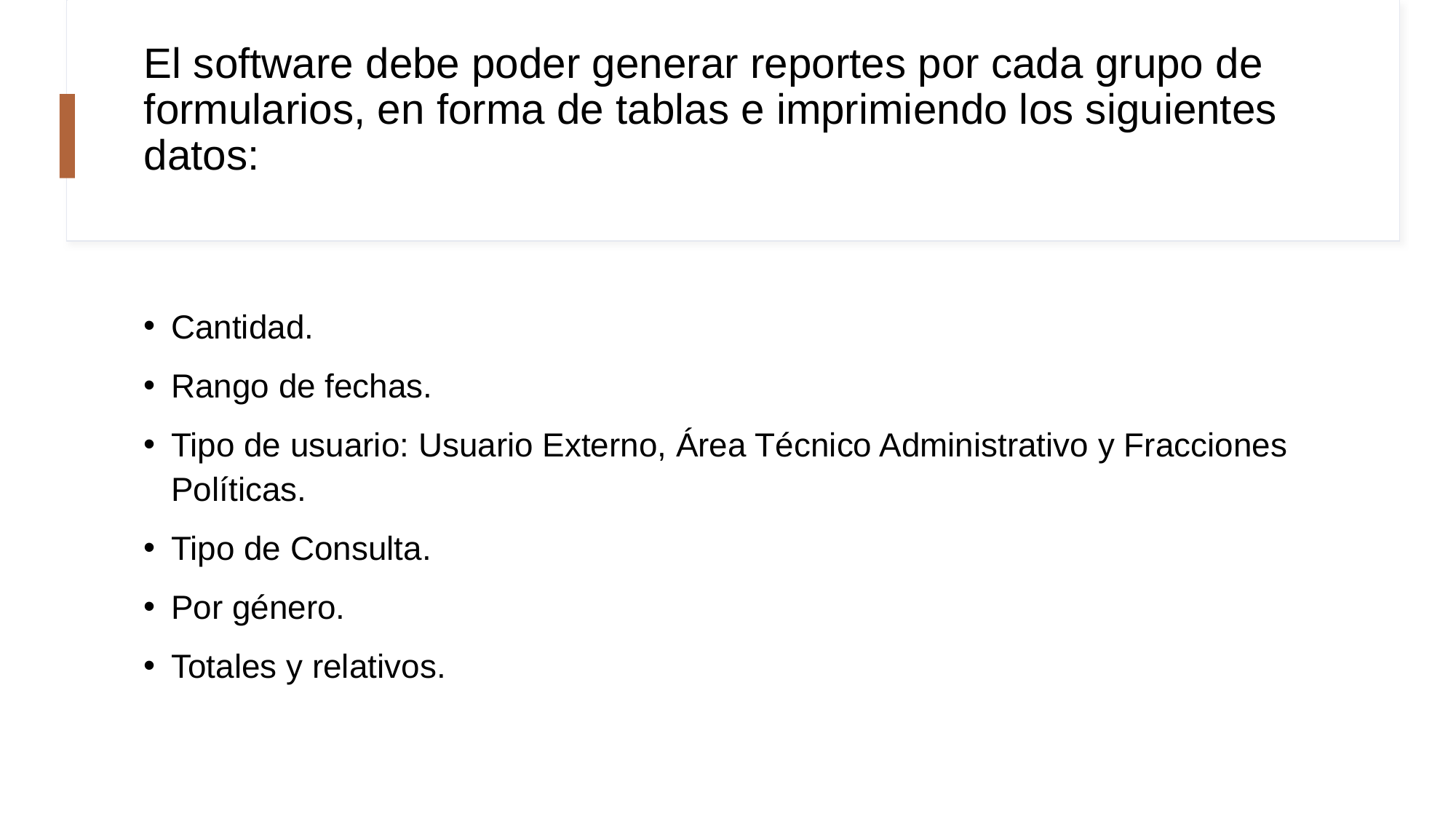

# El software debe poder generar reportes por cada grupo de formularios, en forma de tablas e imprimiendo los siguientes datos:
Cantidad.
Rango de fechas.
Tipo de usuario: Usuario Externo, Área Técnico Administrativo y Fracciones Políticas.
Tipo de Consulta.
Por género.
Totales y relativos.